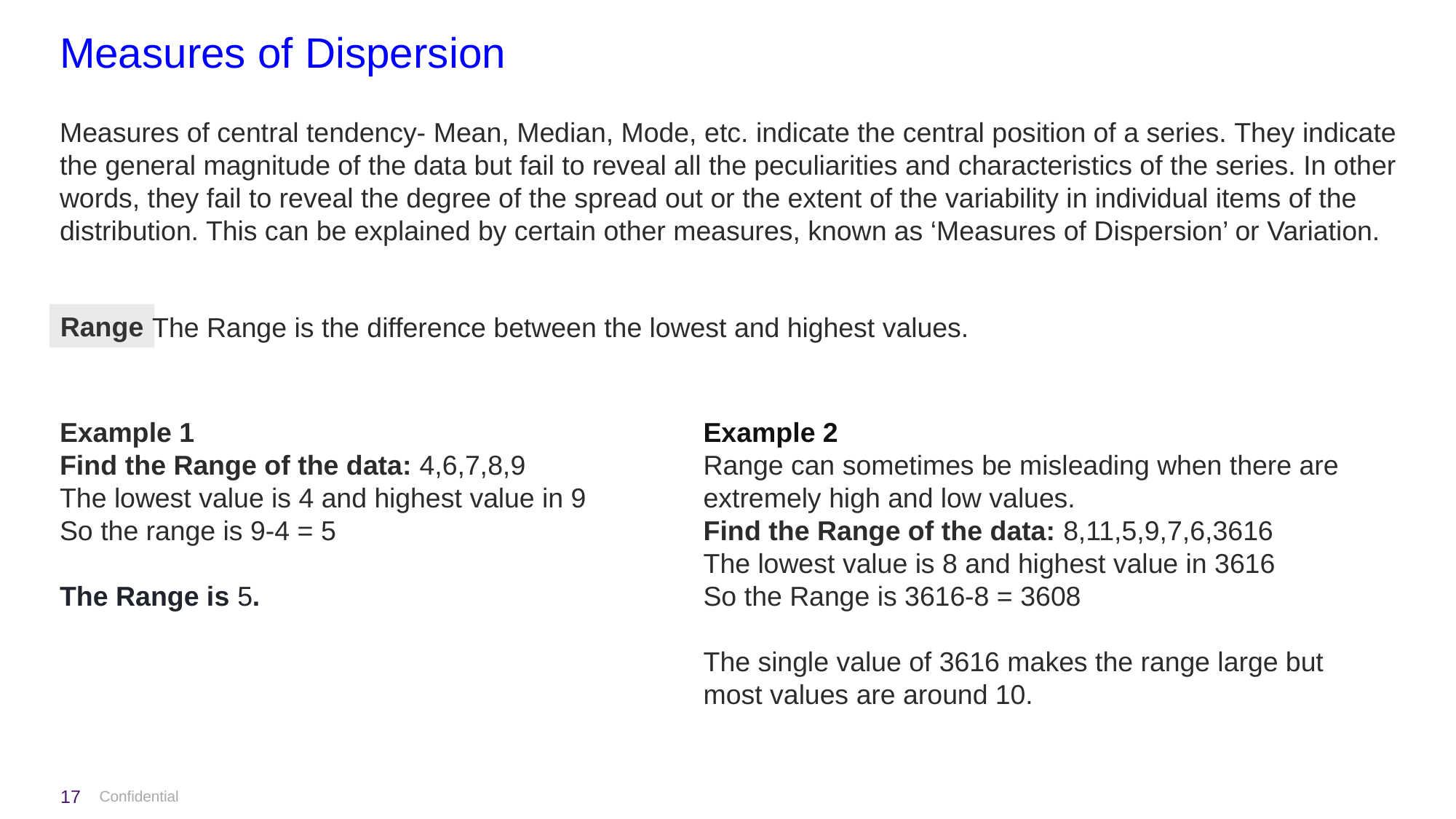

# Measures of Dispersion
Measures of central tendency- Mean, Median, Mode, etc. indicate the central position of a series. They indicate the general magnitude of the data but fail to reveal all the peculiarities and characteristics of the series. In other words, they fail to reveal the degree of the spread out or the extent of the variability in individual items of the distribution. This can be explained by certain other measures, known as ‘Measures of Dispersion’ or Variation.
Range
The Range is the difference between the lowest and highest values.
Example 1
Find the Range of the data: 4,6,7,8,9
The lowest value is 4 and highest value in 9
So the range is 9-4 = 5

The Range is 5.
Example 2
Range can sometimes be misleading when there are extremely high and low values.
Find the Range of the data: 8,11,5,9,7,6,3616
The lowest value is 8 and highest value in 3616
So the Range is 3616-8 = 3608

The single value of 3616 makes the range large but most values are around 10.